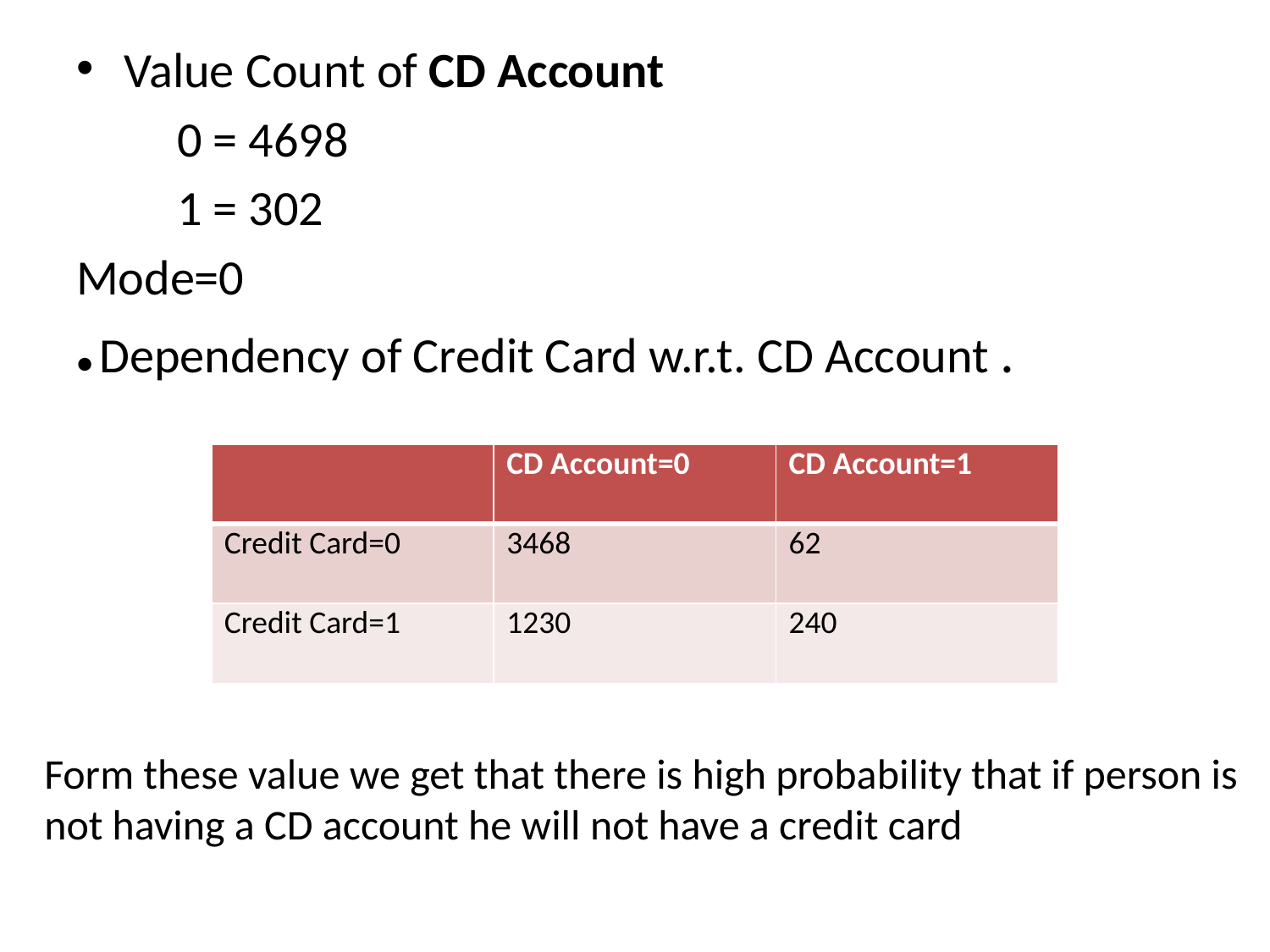

#
Value Count of CD Account
         0 = 4698
         1 = 302
Mode=0
● Dependency of Credit Card w.r.t. CD Account .

|  | CD Account=0 | CD Account=1 |
| --- | --- | --- |
| Credit Card=0 | 3468 | 62 |
| Credit Card=1 | 1230 | 240 |
Form these value we get that there is high probability that if person is not having a CD account he will not have a credit card